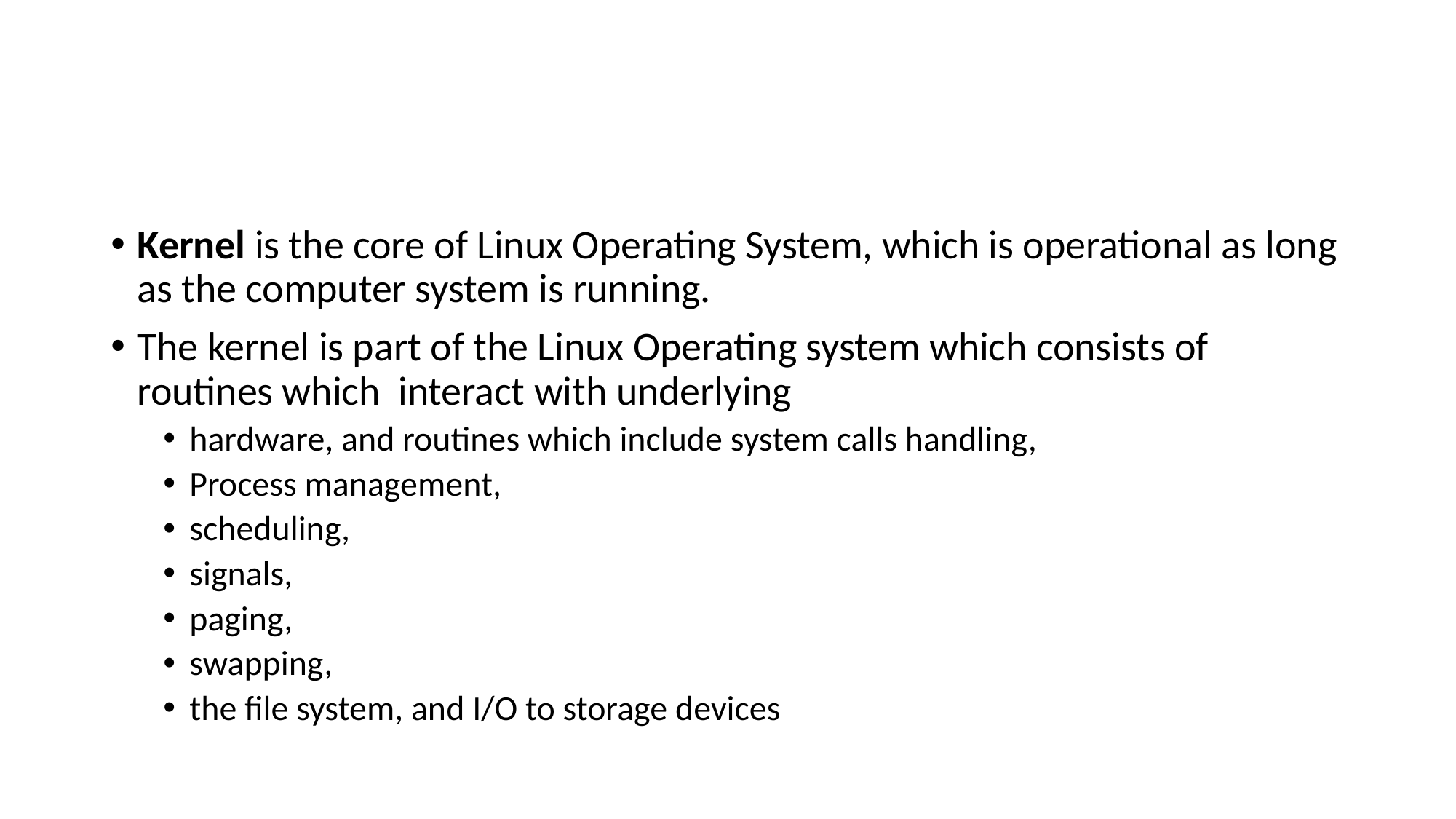

#
Kernel is the core of Linux Operating System, which is operational as long as the computer system is running.
The kernel is part of the Linux Operating system which consists of routines which  interact with underlying
hardware, and routines which include system calls handling,
Process management,
scheduling,
signals,
paging,
swapping,
the file system, and I/O to storage devices